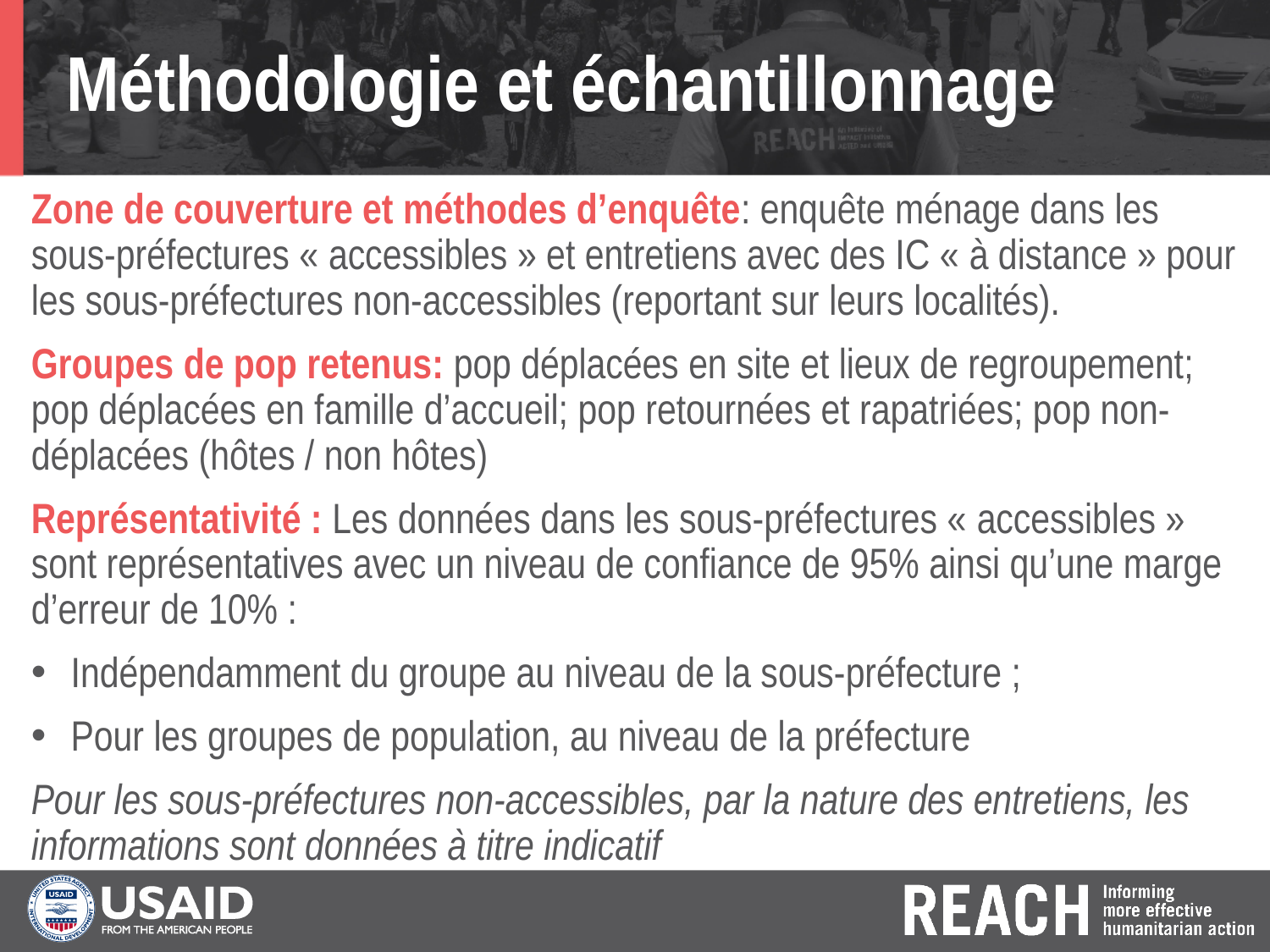

# Méthodologie et échantillonnage
Zone de couverture et méthodes d’enquête: enquête ménage dans les sous-préfectures « accessibles » et entretiens avec des IC « à distance » pour les sous-préfectures non-accessibles (reportant sur leurs localités).
Groupes de pop retenus: pop déplacées en site et lieux de regroupement; pop déplacées en famille d’accueil; pop retournées et rapatriées; pop non-déplacées (hôtes / non hôtes)
Représentativité : Les données dans les sous-préfectures « accessibles » sont représentatives avec un niveau de confiance de 95% ainsi qu’une marge d’erreur de 10% :
Indépendamment du groupe au niveau de la sous-préfecture ;
Pour les groupes de population, au niveau de la préfecture
Pour les sous-préfectures non-accessibles, par la nature des entretiens, les informations sont données à titre indicatif